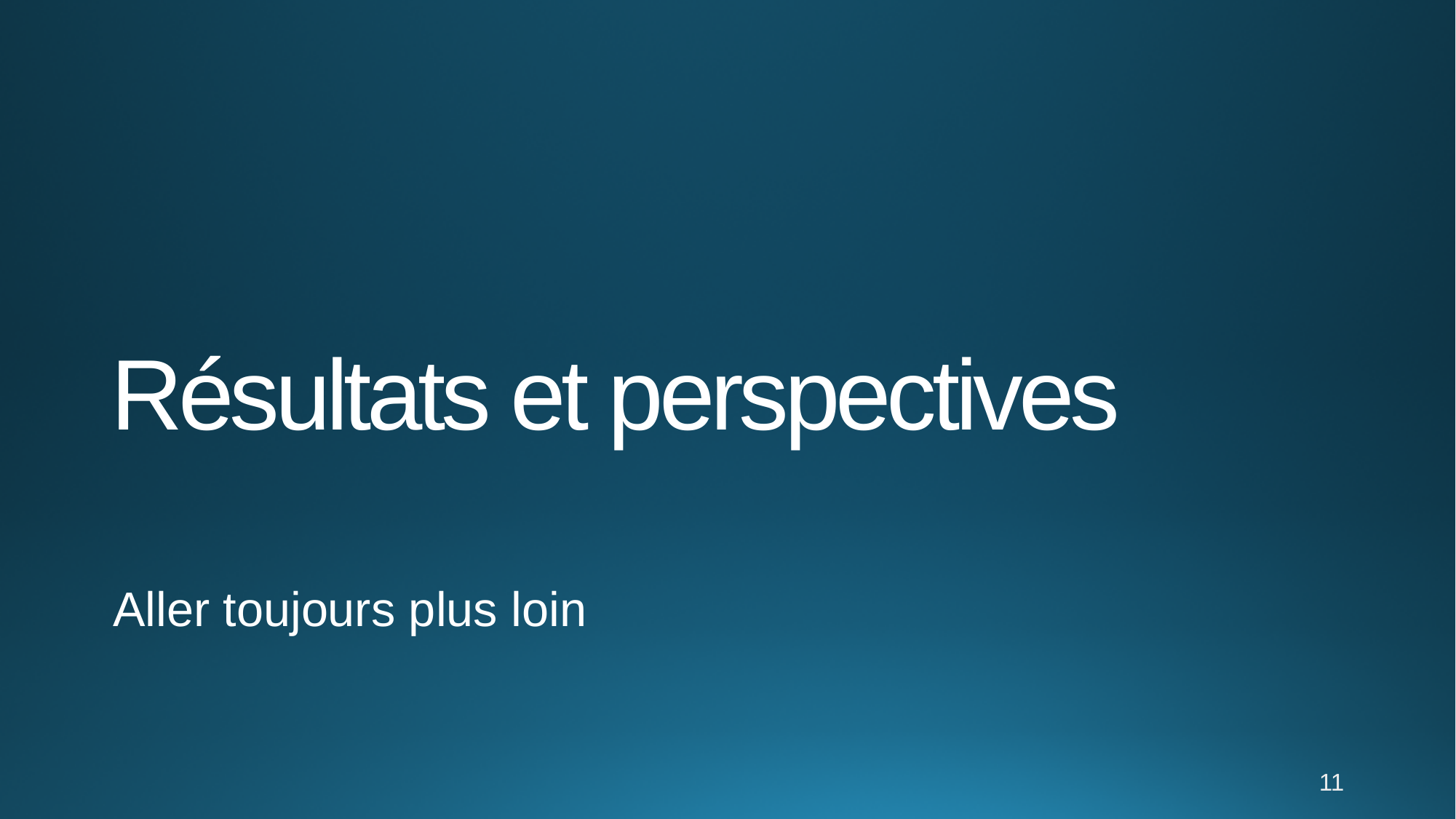

# Résultats et perspectives
Aller toujours plus loin
11